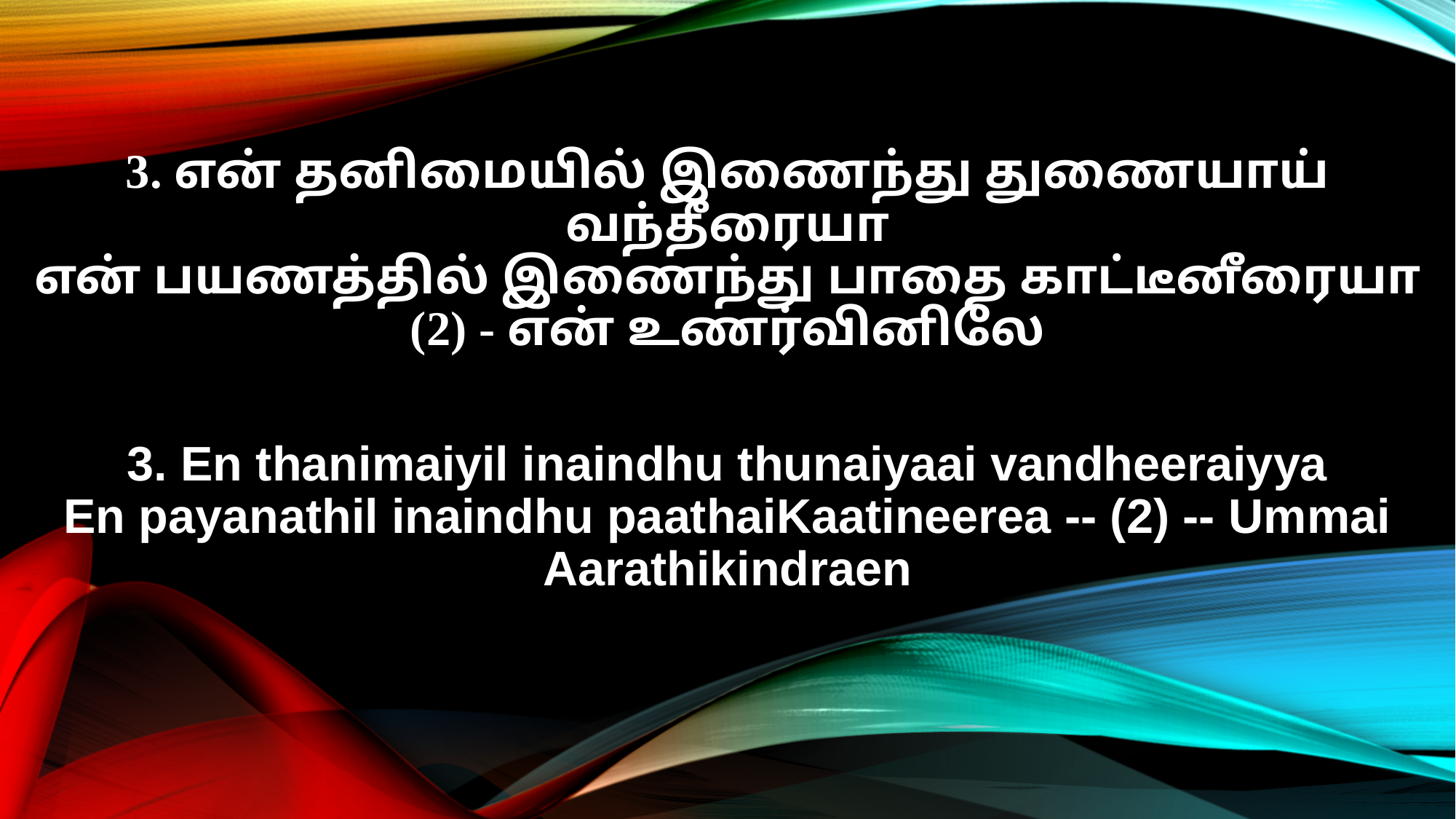

3. என் தனிமையில் இணைந்து துணையாய் வந்தீரையா
என் பயணத்தில் இணைந்து பாதை காட்டீனீரையா (2) - என் உணர்வினிலே

3. En thanimaiyil inaindhu thunaiyaai vandheeraiyya
En payanathil inaindhu paathaiKaatineerea -- (2) -- Ummai Aarathikindraen